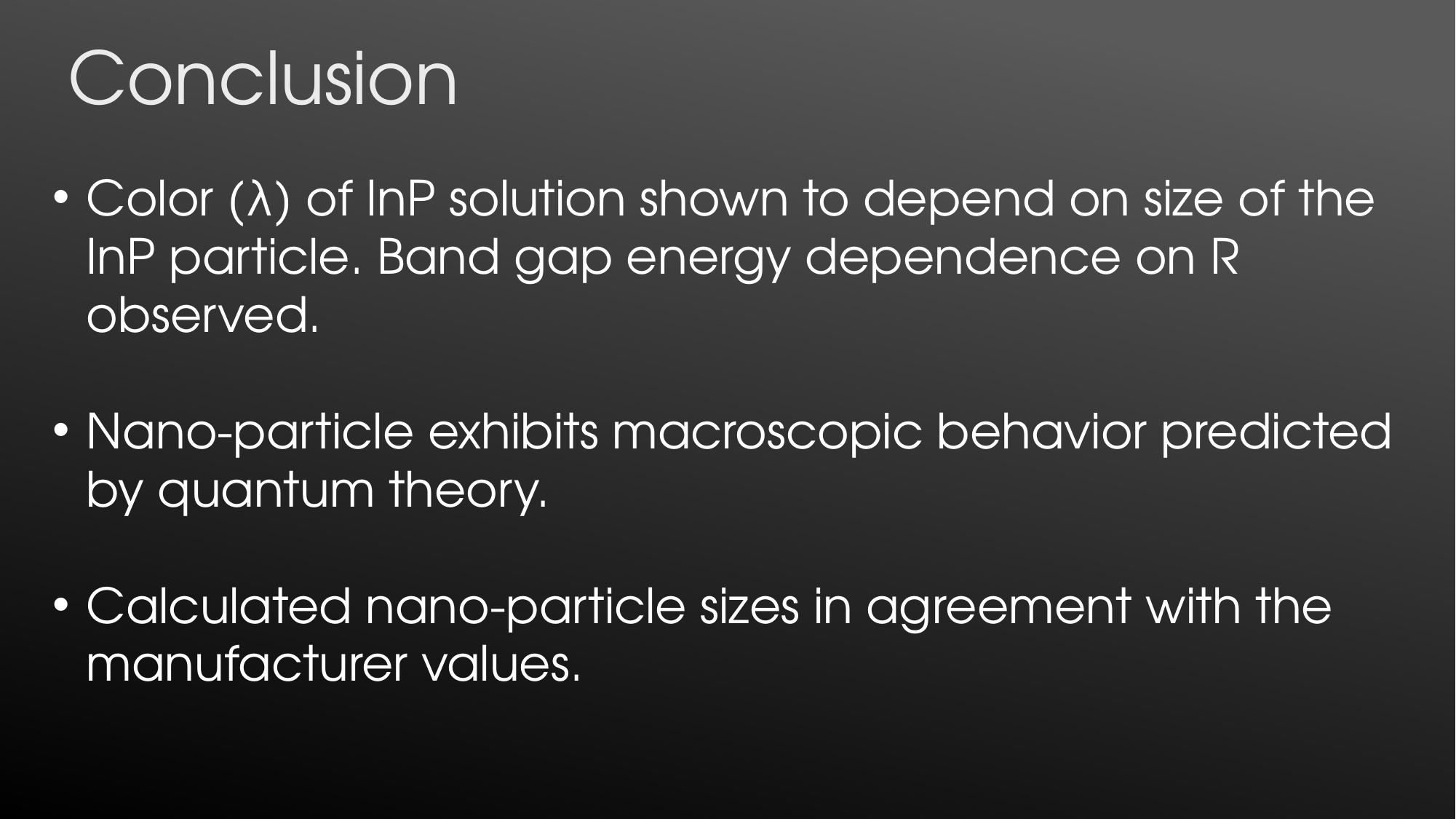

# Conclusion
Color (λ) of InP solution shown to depend on size of the InP particle. Band gap energy dependence on R observed.

Nano-particle exhibits macroscopic behavior predicted by quantum theory.

Calculated nano-particle sizes in agreement with the manufacturer values.